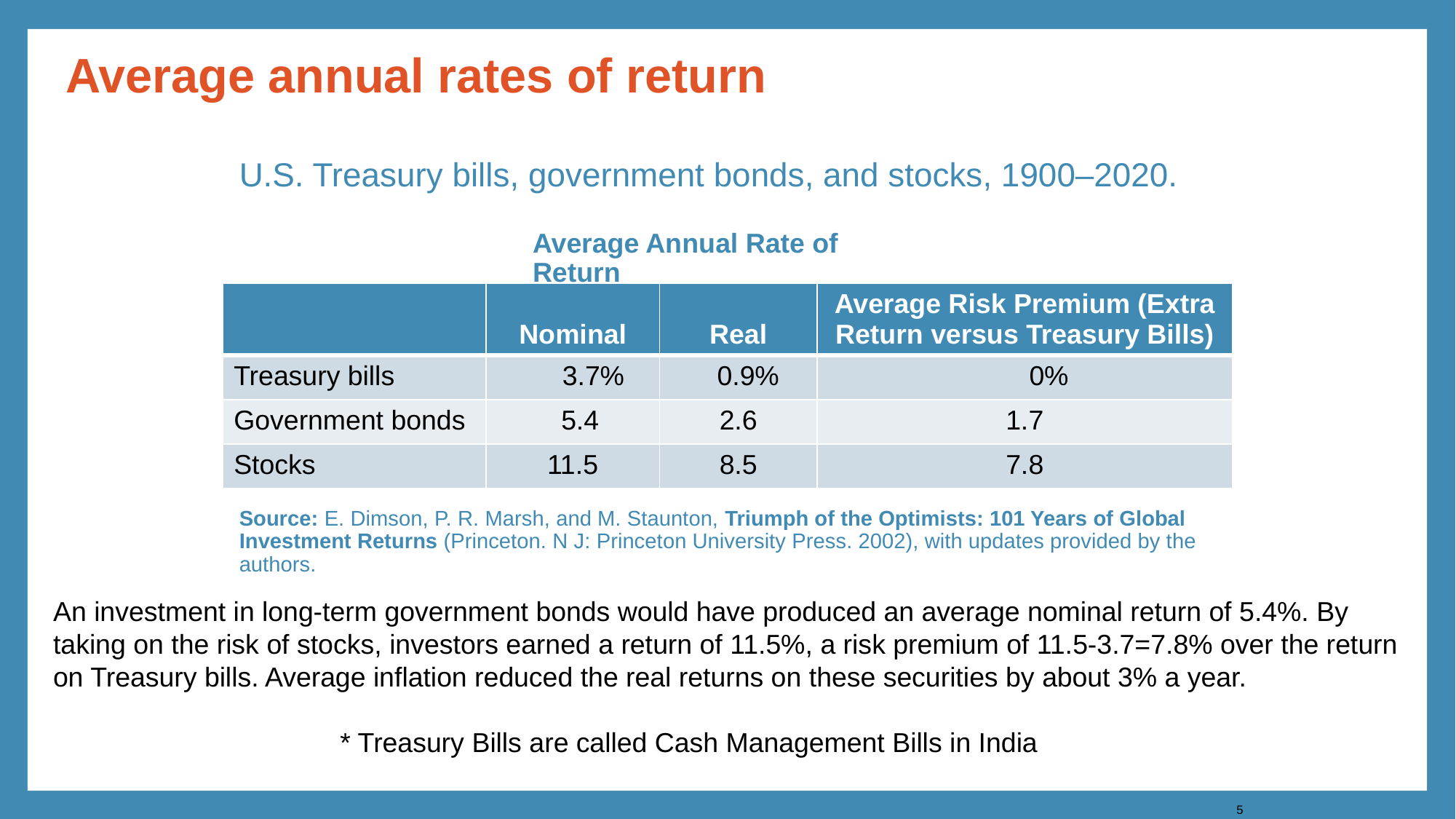

# Average annual rates of return
U.S. Treasury bills, government bonds, and stocks, 1900–2020.
Average Annual Rate of Return
|  | Nominal | Real | Average Risk Premium (Extra Return versus Treasury Bills) |
| --- | --- | --- | --- |
| Treasury bills | 3.7% | 0.9% | 0% |
| Government bonds | 5.4 | 2.6 | 1.7 |
| Stocks | 11.5 | 8.5 | 7.8 |
Source: E. Dimson, P. R. Marsh, and M. Staunton, Triumph of the Optimists: 101 Years of Global Investment Returns (Princeton. N J: Princeton University Press. 2002), with updates provided by the authors.
An investment in long-term government bonds would have produced an average nominal return of 5.4%. By taking on the risk of stocks, investors earned a return of 11.5%, a risk premium of 11.5-3.7=7.8% over the return on Treasury bills. Average inflation reduced the real returns on these securities by about 3% a year.
* Treasury Bills are called Cash Management Bills in India
5